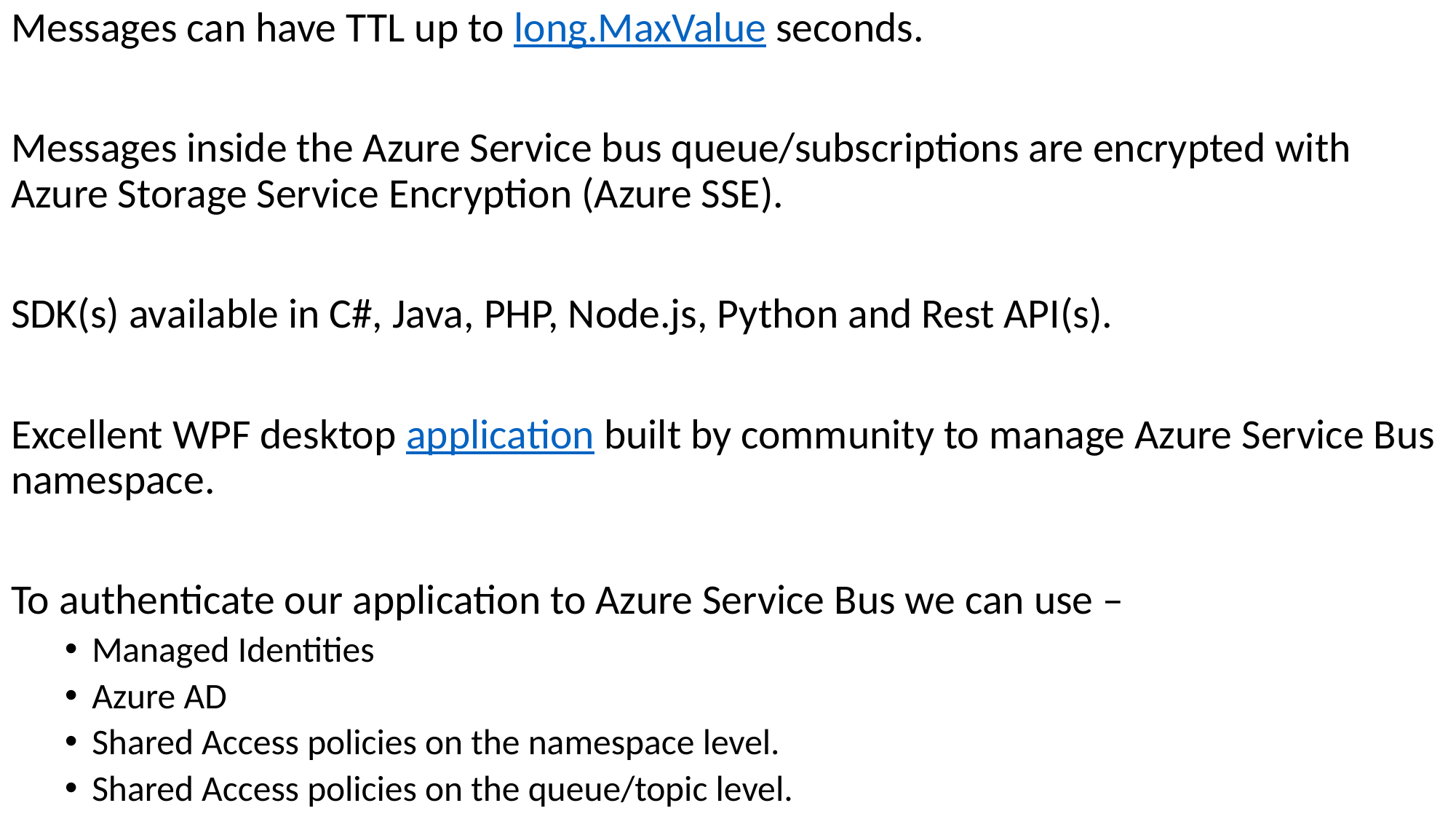

Messages can have TTL up to long.MaxValue seconds.

Messages inside the Azure Service bus queue/subscriptions are encrypted with Azure Storage Service Encryption (Azure SSE).

SDK(s) available in C#, Java, PHP, Node.js, Python and Rest API(s).

Excellent WPF desktop application built by community to manage Azure Service Bus namespace.

To authenticate our application to Azure Service Bus we can use –
Managed Identities
Azure AD
Shared Access policies on the namespace level.
Shared Access policies on the queue/topic level.